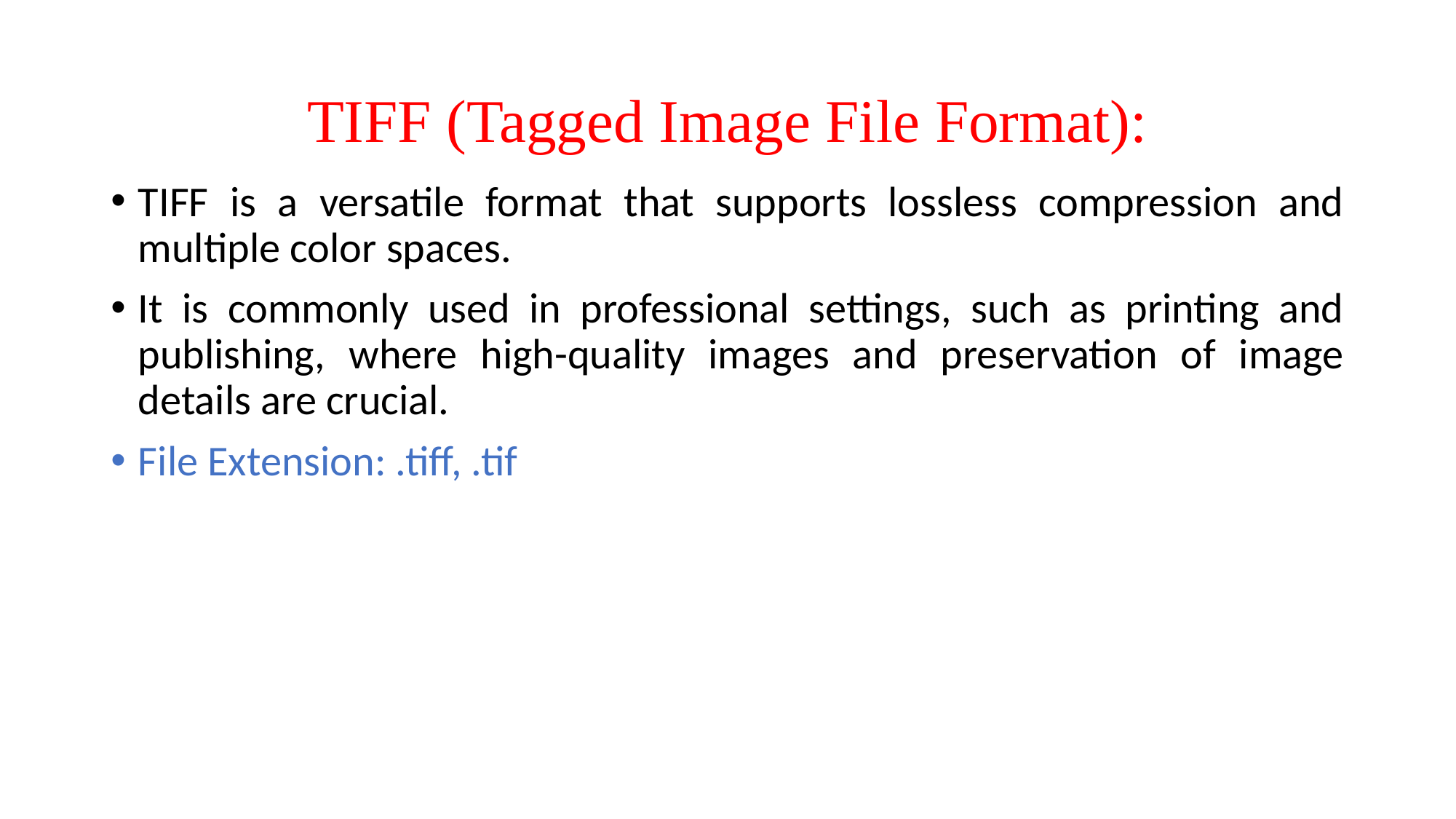

# TIFF (Tagged Image File Format):
TIFF is a versatile format that supports lossless compression and multiple color spaces.
It is commonly used in professional settings, such as printing and publishing, where high-quality images and preservation of image details are crucial.
File Extension: .tiff, .tif